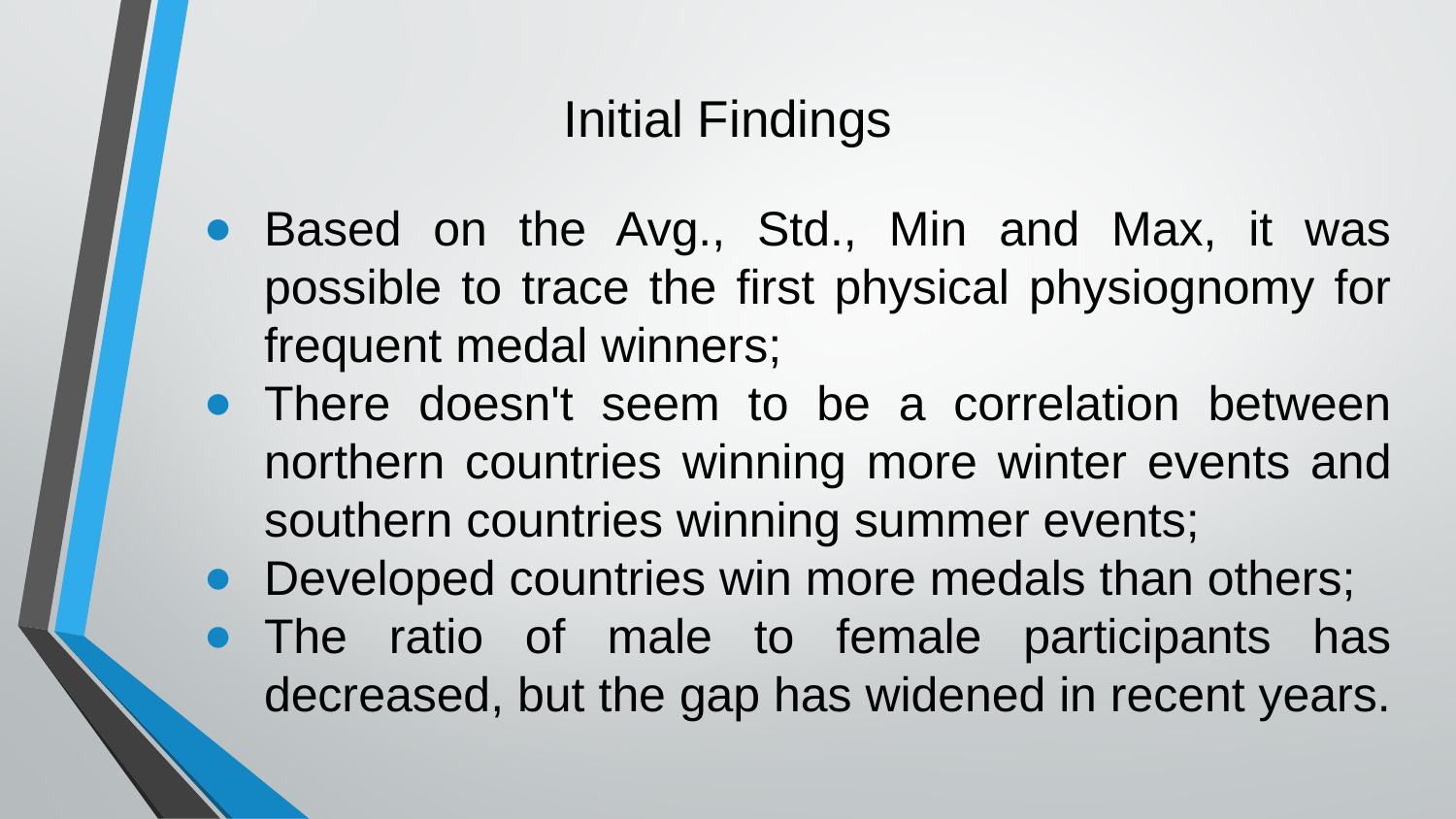

# Initial Findings

Based on the Avg., Std., Min and Max, it was possible to trace the first physical physiognomy for frequent medal winners;
There doesn't seem to be a correlation between northern countries winning more winter events and southern countries winning summer events;
Developed countries win more medals than others;
The ratio of male to female participants has decreased, but the gap has widened in recent years.